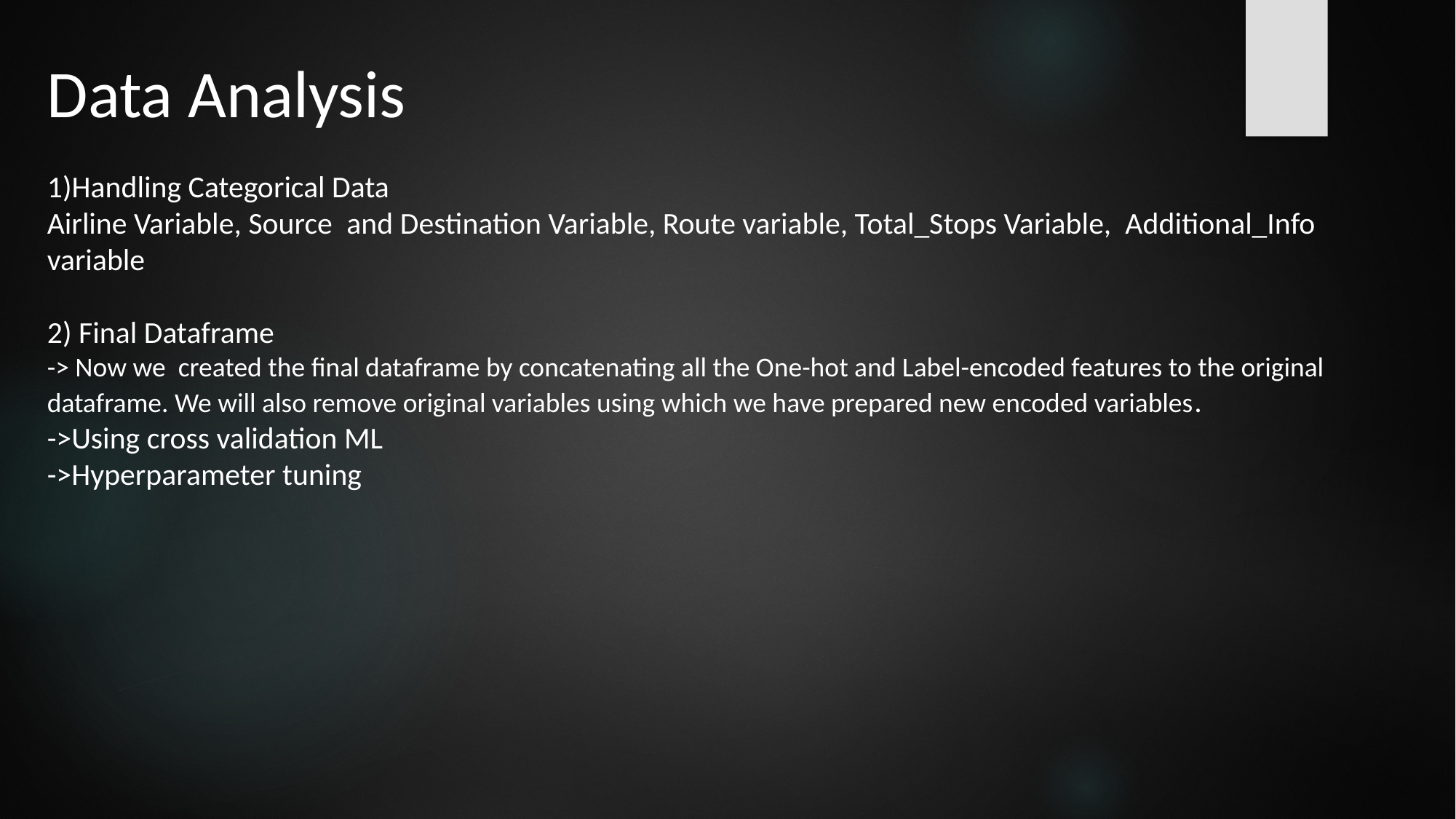

Data Analysis

1)Handling Categorical Data
Airline Variable, Source  and Destination Variable, Route variable, Total_Stops Variable,  Additional_Info   variable

2) Final Dataframe
-> Now we  created the final dataframe by concatenating all the One-hot and Label-encoded features to the original dataframe. We will also remove original variables using which we have prepared new encoded variables.
->Using cross validation ML
->Hyperparameter tuning